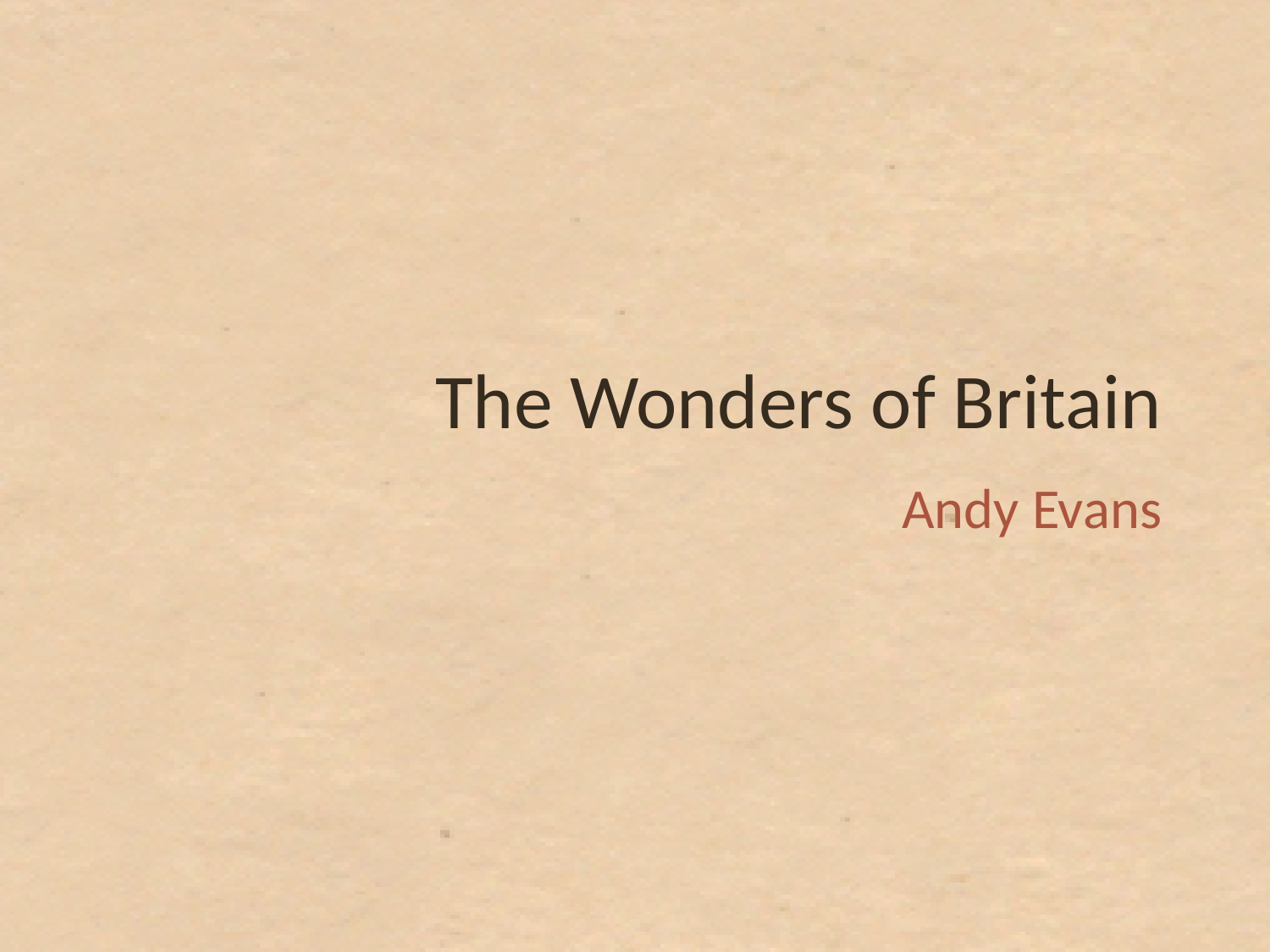

# The Wonders of Britain
Andy Evans